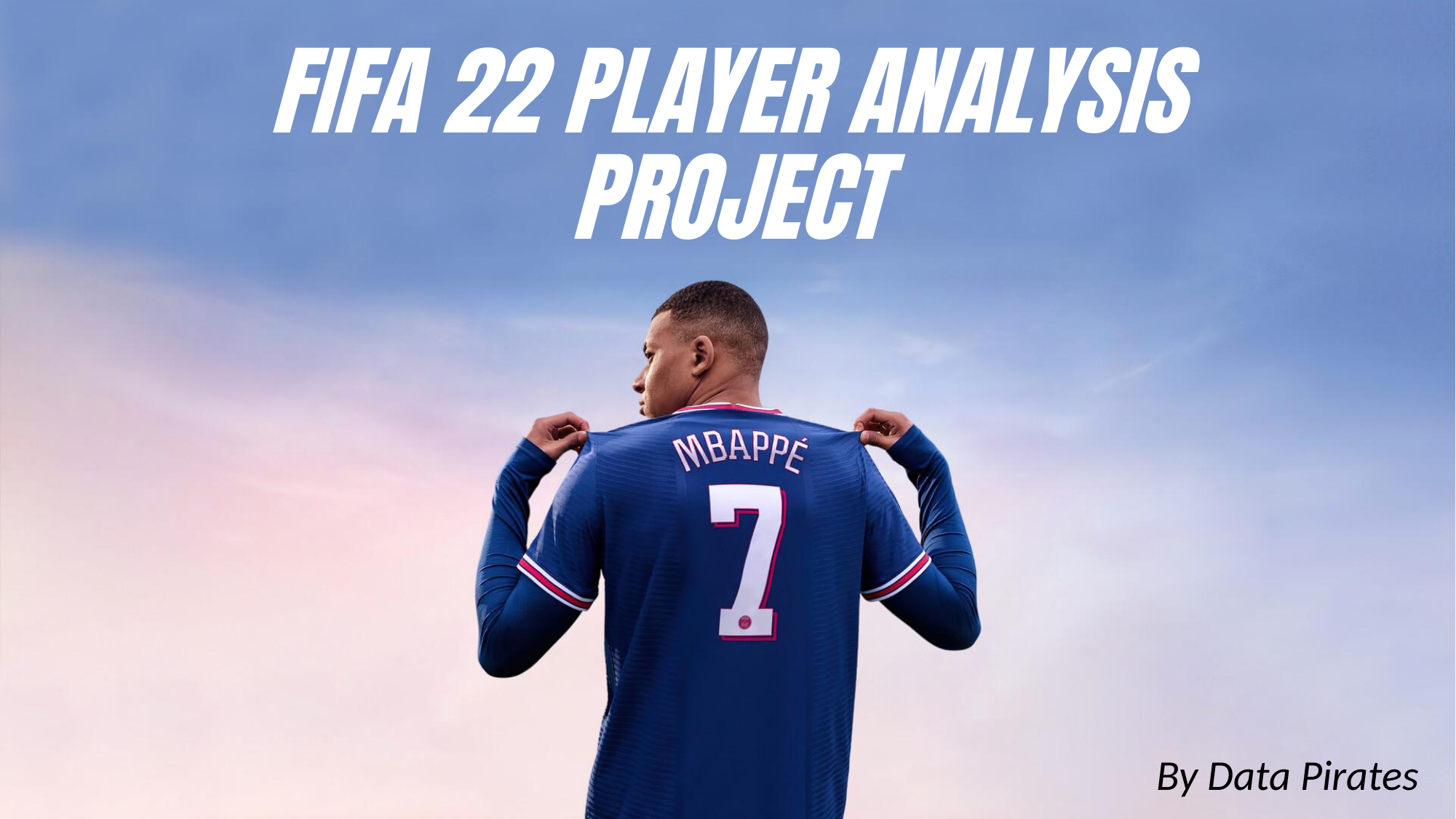

# FIFA 22 PLAYER ANALYSIS PROJECT
By Data Pirates